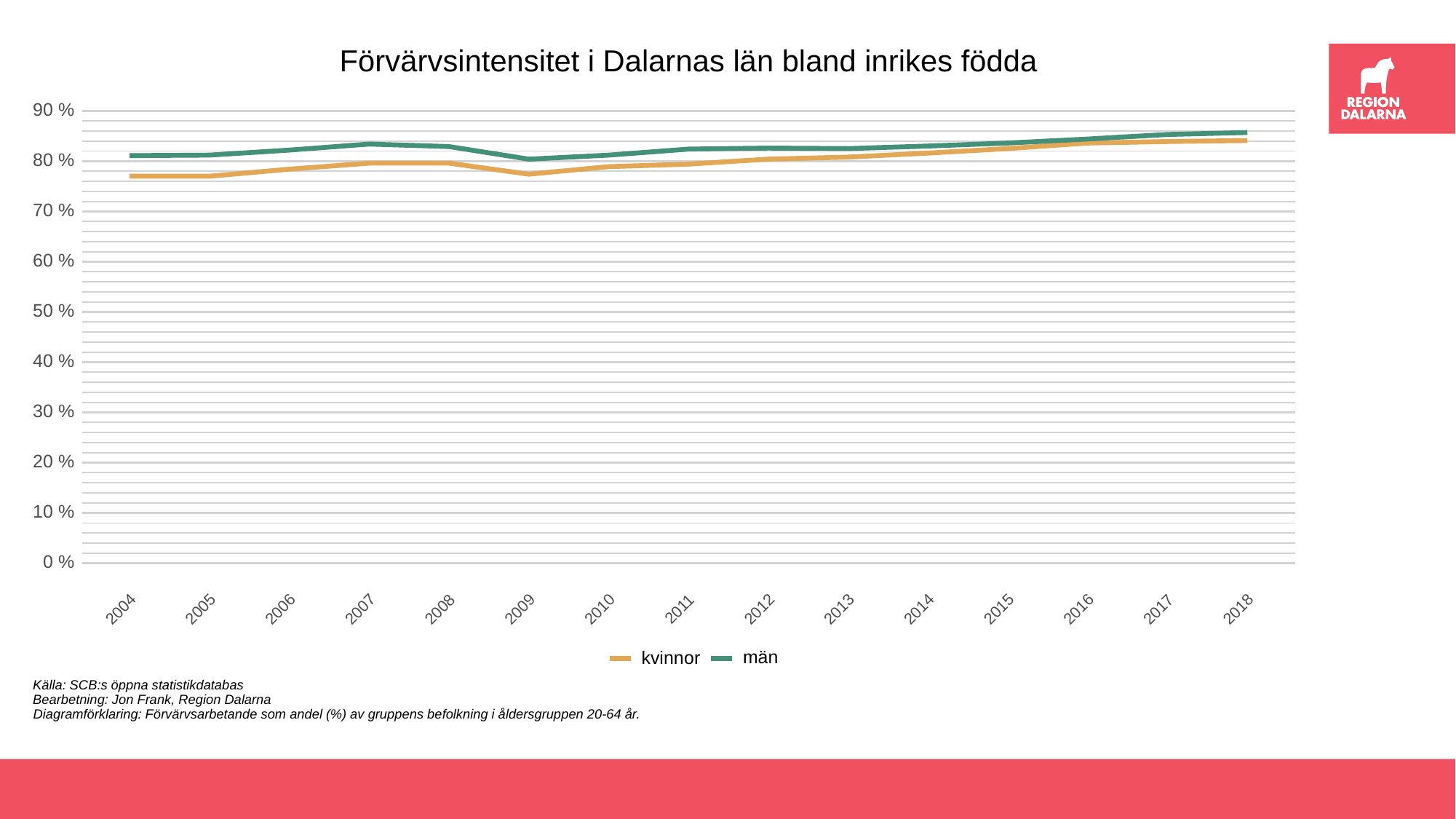

Förvärvsintensitet i Dalarnas län bland inrikes födda

90 %

80 %

70 %

60 %

50 %

40 %

30 %

20 %

10 %

 0 %

2013
2004
2005
2006
2007
2008
2009
2010
2011
2012
2014
2015
2016
2017
2018

män
kvinnor

Källa: SCB:s öppna statistikdatabas
Bearbetning: Jon Frank, Region Dalarna
Diagramförklaring: Förvärvsarbetande som andel (%) av gruppens befolkning i åldersgruppen 20-64 år.